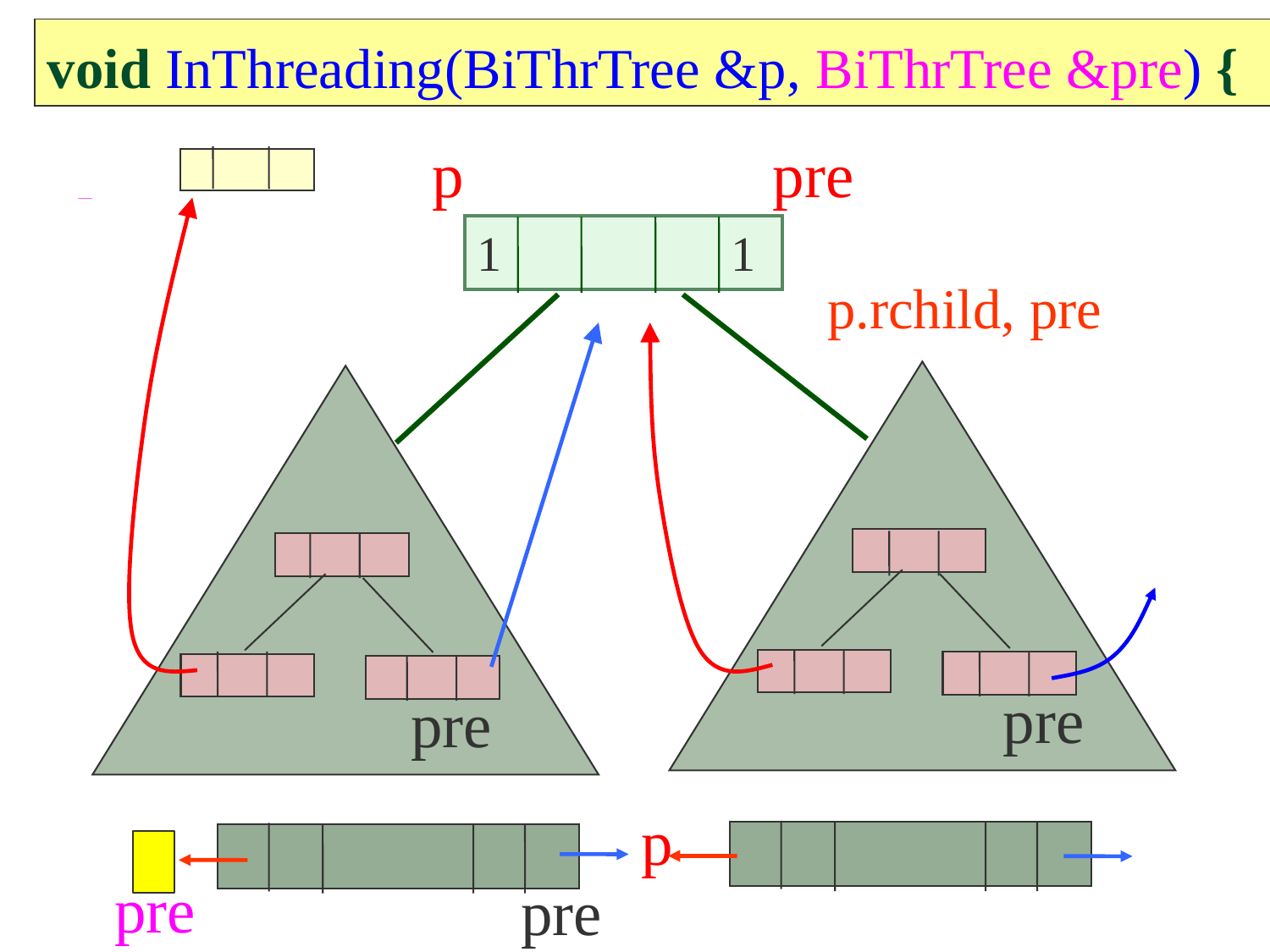

void InThreading(BiThrTree &p, BiThrTree &pre) {
pre
p
pre

1
1
p.rchild, pre

pre
pre
p

pre
pre